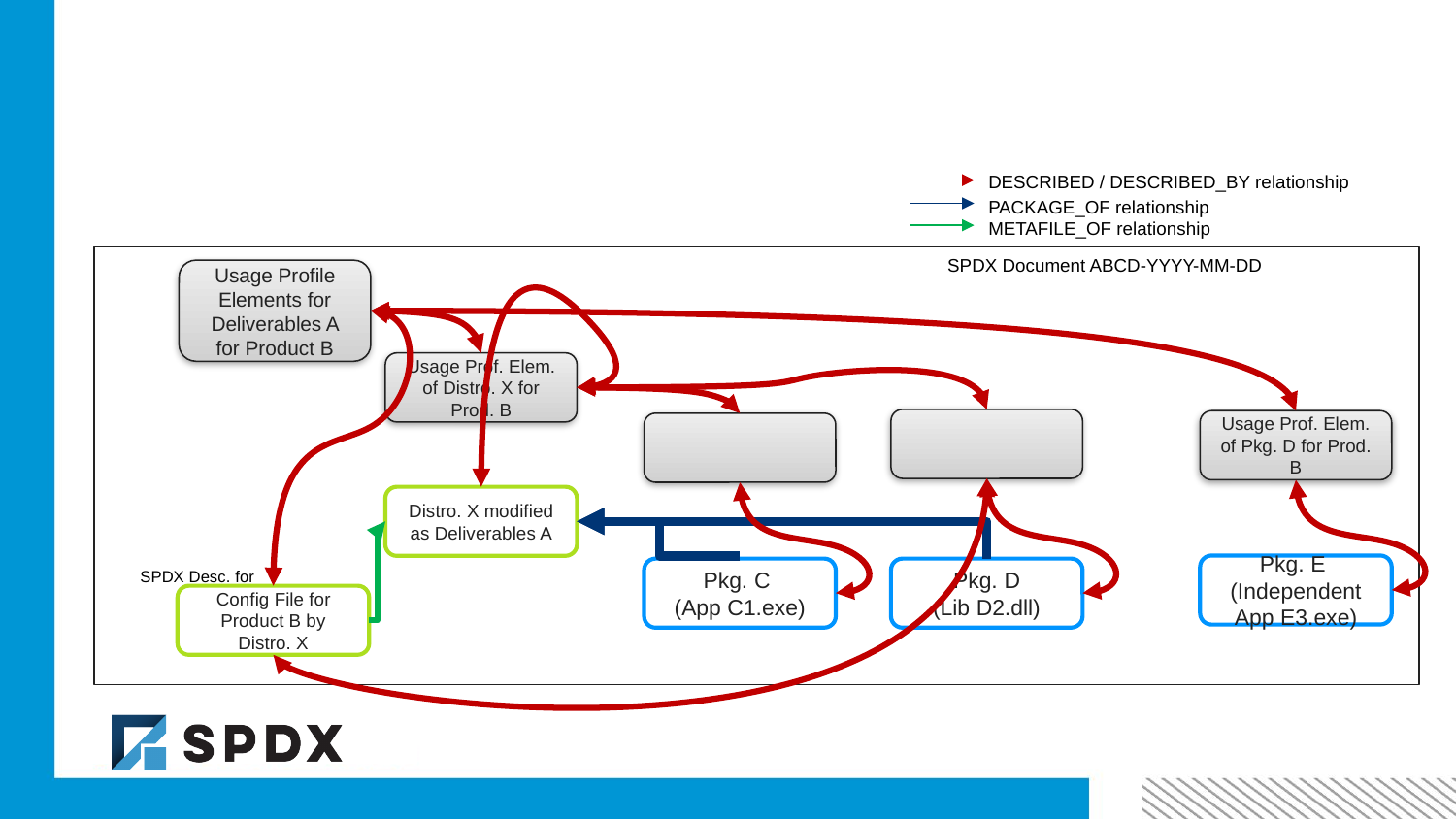

#
DESCRIBED / DESCRIBED_BY relationship
PACKAGE_OF relationship

METAFILE_OF relationship
SPDX Document ABCD-YYYY-MM-DD

Usage Profile Elements for Deliverables A for Product B
Usage Prof. Elem. of Distro. X for Prod. B

Usage Prof. Elem. of Pkg. D for Prod. B

Distro. X modified as Deliverables A
Pkg. E
(Independent App E3.exe)
Pkg. C
(App C1.exe)
Pkg. D
(Lib D2.dll)
SPDX Desc. for
Config File for Product B by Distro. X